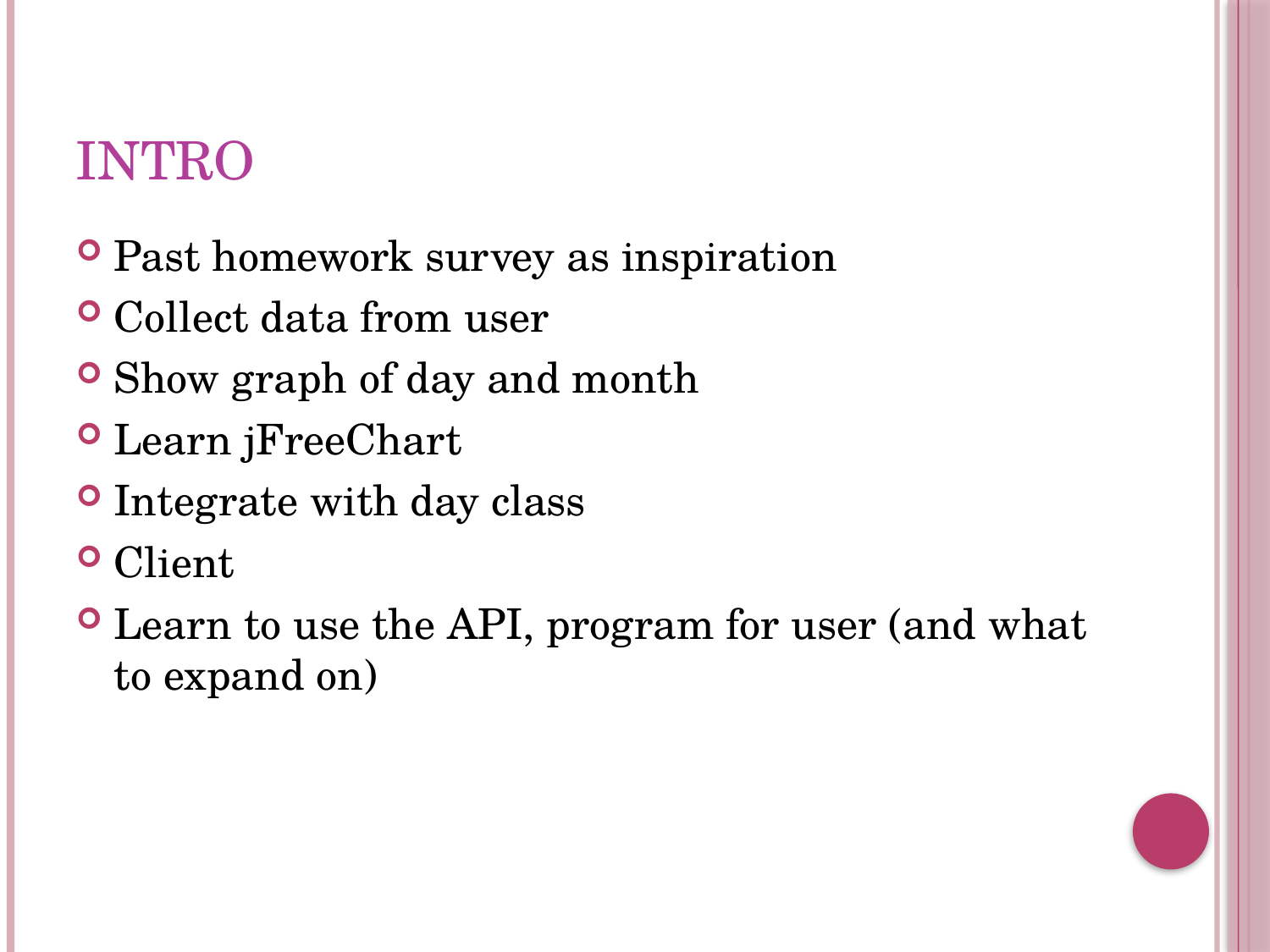

# Intro
Past homework survey as inspiration
Collect data from user
Show graph of day and month
Learn jFreeChart
Integrate with day class
Client
Learn to use the API, program for user (and what to expand on)